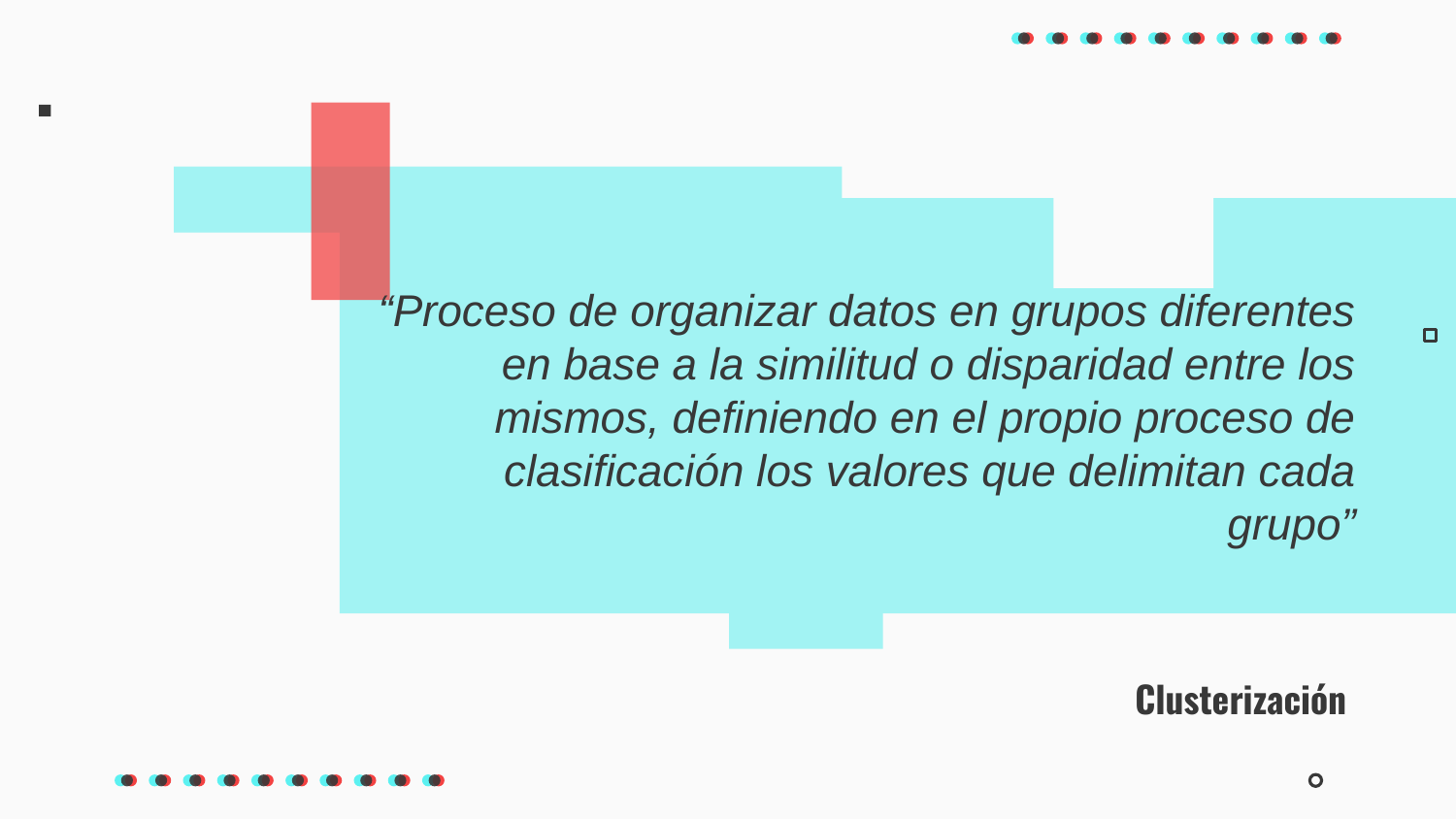

“Proceso de organizar datos en grupos diferentes en base a la similitud o disparidad entre los mismos, definiendo en el propio proceso de clasificación los valores que delimitan cada grupo”
# Clusterización